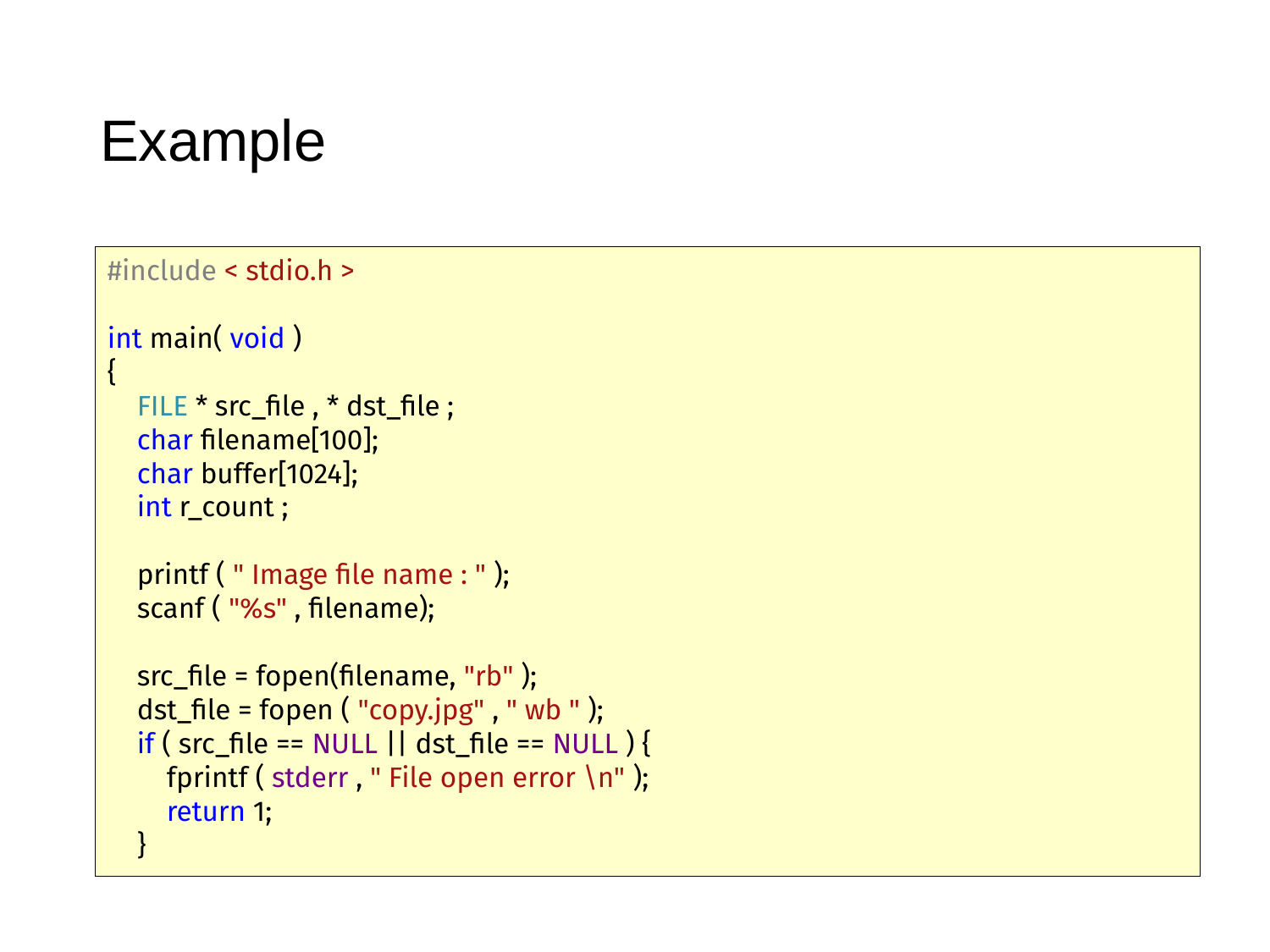

# Example
#include < stdio.h >

int main( void )
{
    FILE * src_file , * dst_file ;
    char filename[100];
    char buffer[1024];
    int r_count ;

    printf ( " Image file name : " );
    scanf ( "%s" , filename);

    src_file = fopen(filename, "rb" );
    dst_file = fopen ( "copy.jpg" , " wb " );
    if ( src_file == NULL || dst_file == NULL ) {
        fprintf ( stderr , " File open error \n" );
        return 1;
    }